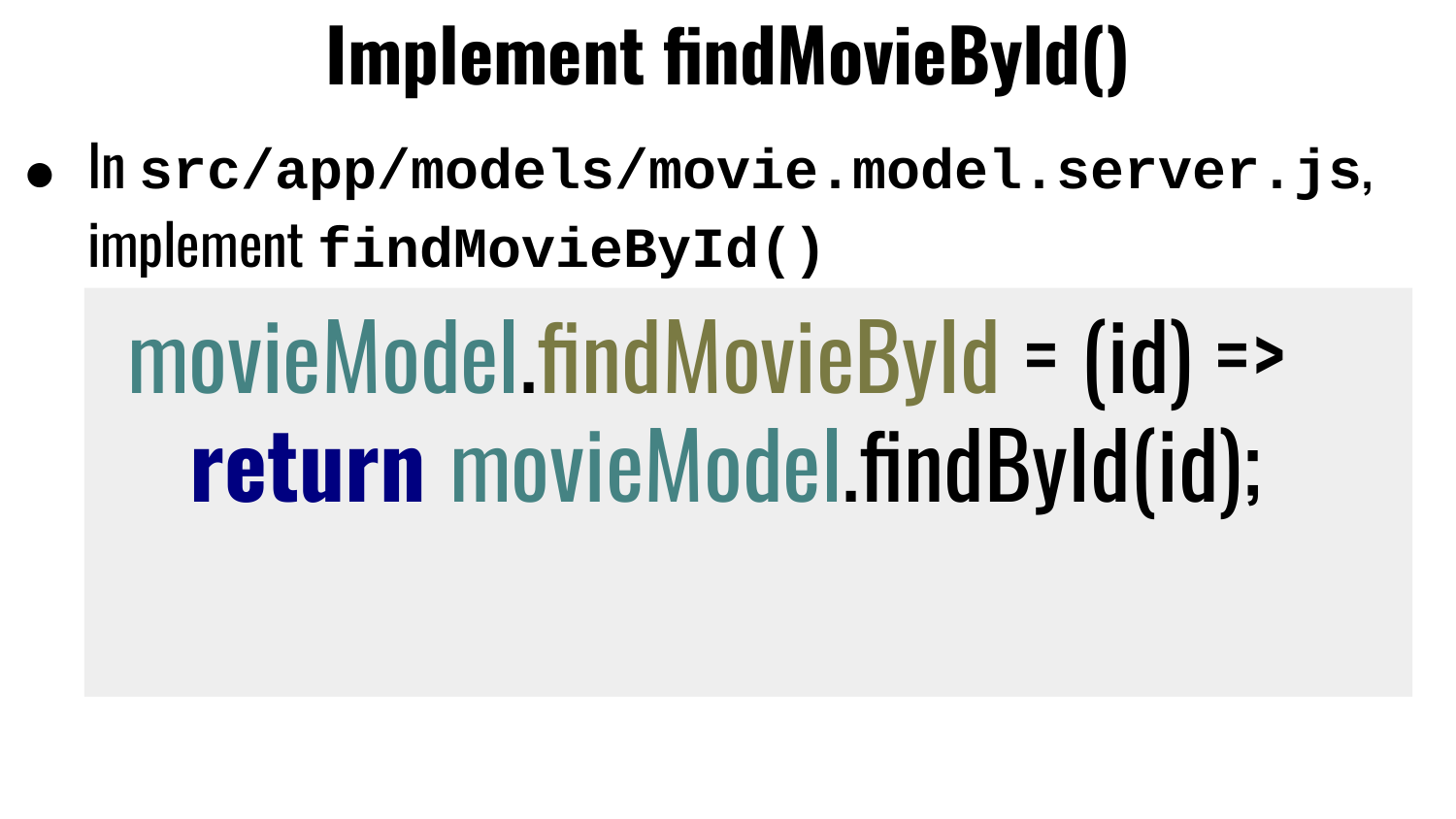

# Implement findMovieById()
In src/app/models/movie.model.server.js, implement findMovieById()
movieModel.findMovieById = (id) =>
   return movieModel.findById(id);